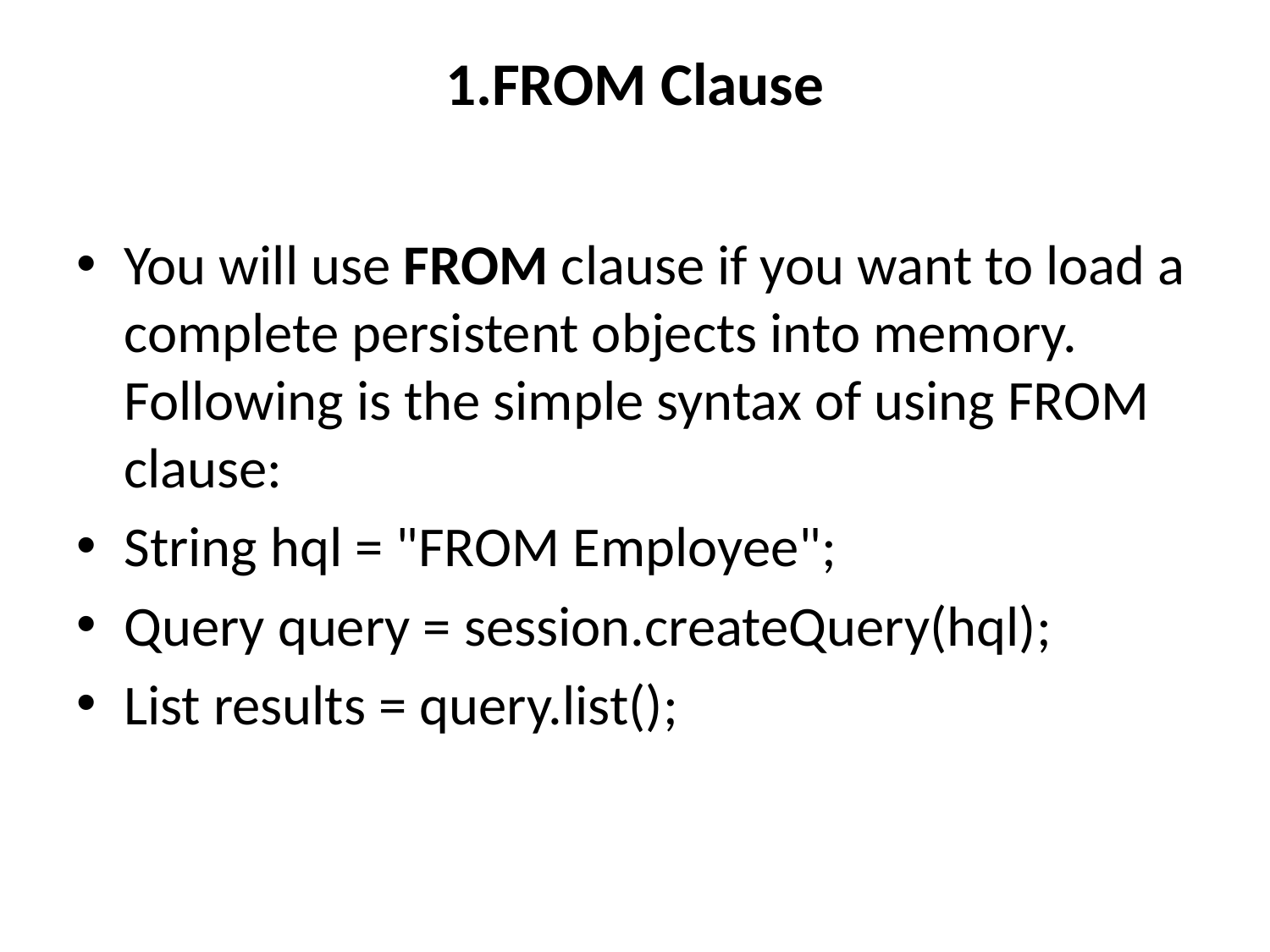

# 1.FROM Clause
You will use FROM clause if you want to load a complete persistent objects into memory. Following is the simple syntax of using FROM clause:
String hql = "FROM Employee";
Query query = session.createQuery(hql);
List results = query.list();